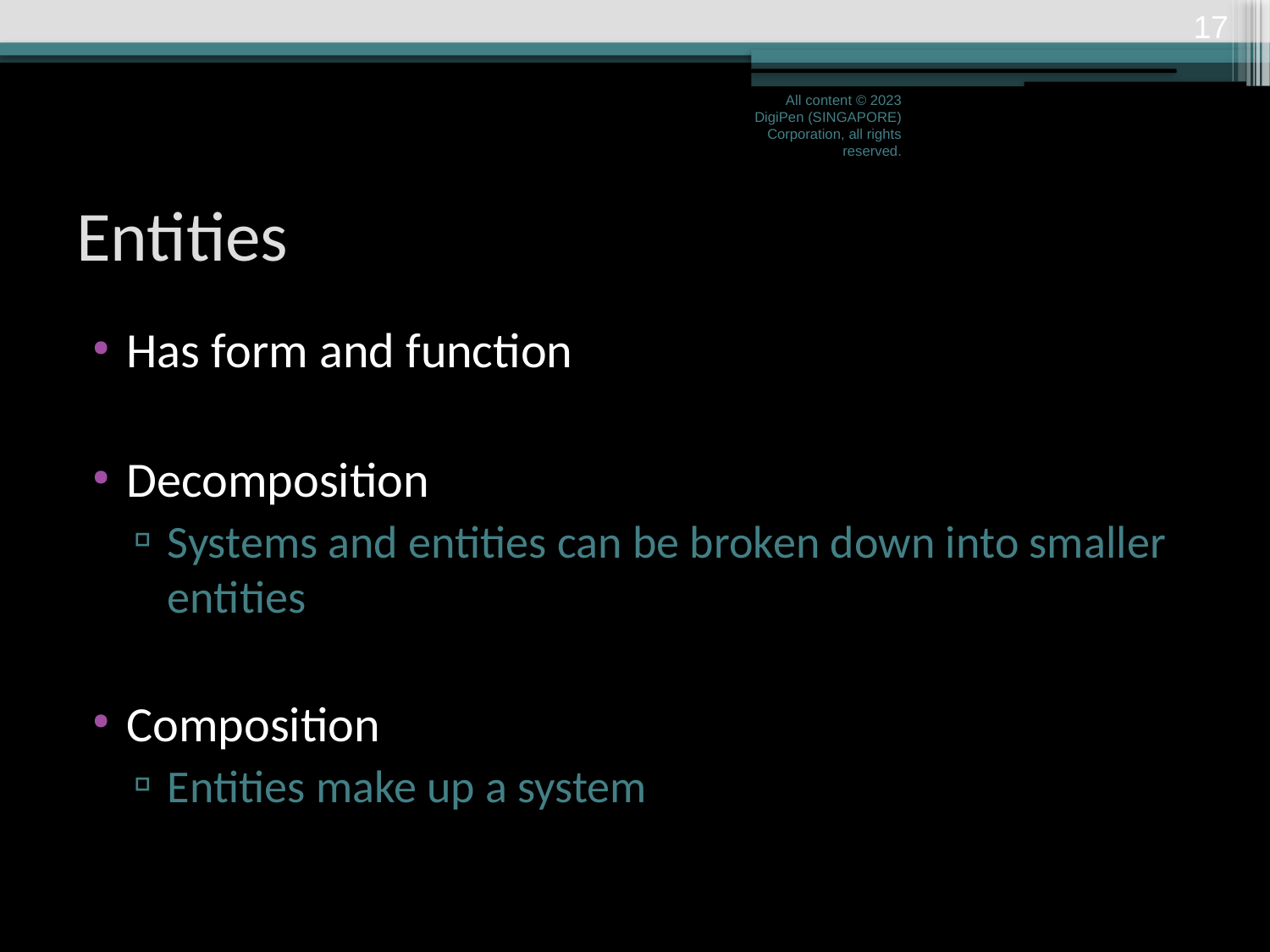

17
All content © 2023 DigiPen (SINGAPORE) Corporation, all rights reserved.
# Entities
Has form and function

Decomposition
Systems and entities can be broken down into smaller entities

Composition
Entities make up a system